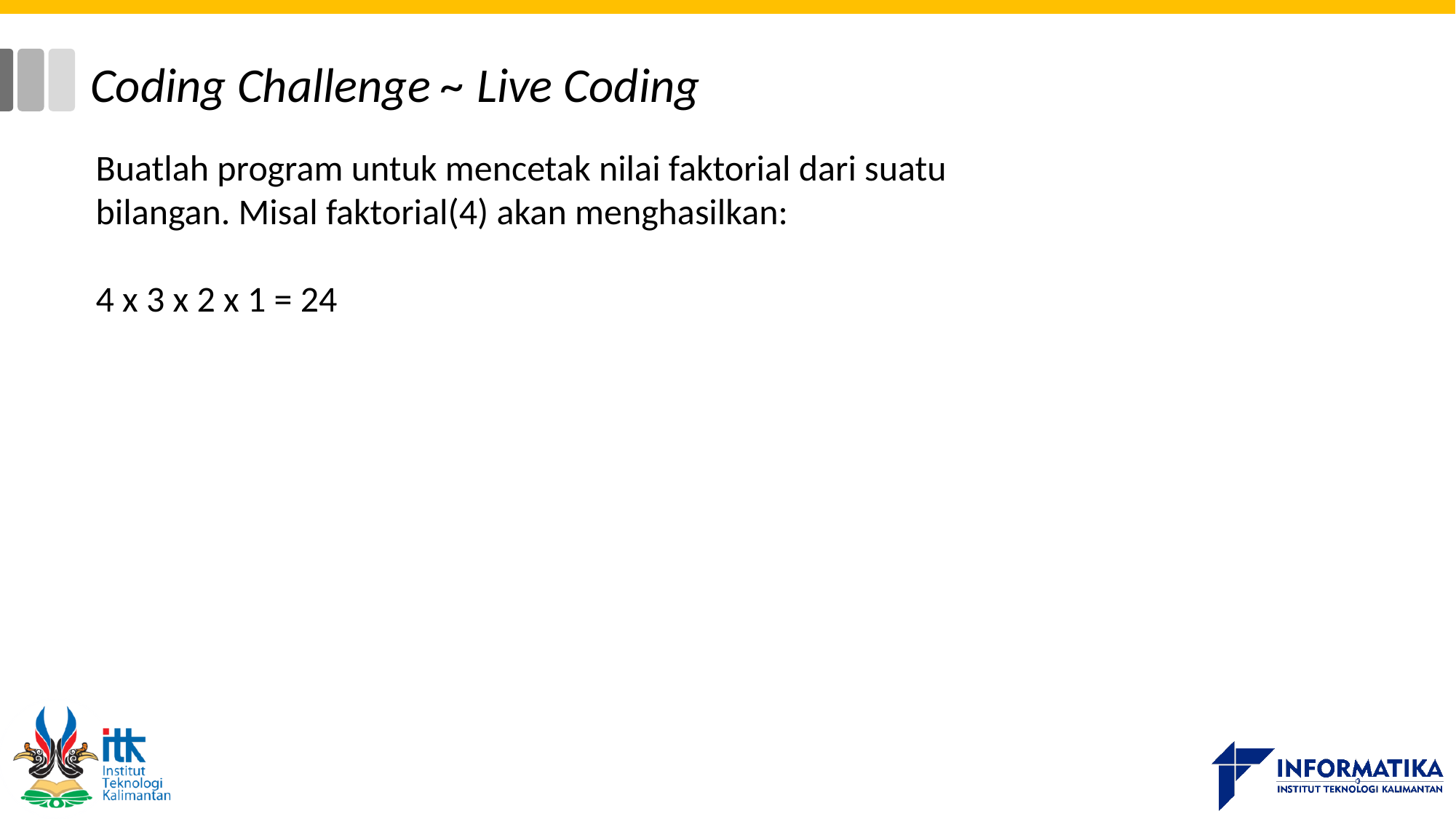

# Coding Challenge ~ Live Coding

Buatlah program untuk mencetak nilai faktorial dari suatu bilangan. Misal faktorial(4) akan menghasilkan:

4 x 3 x 2 x 1 = 24